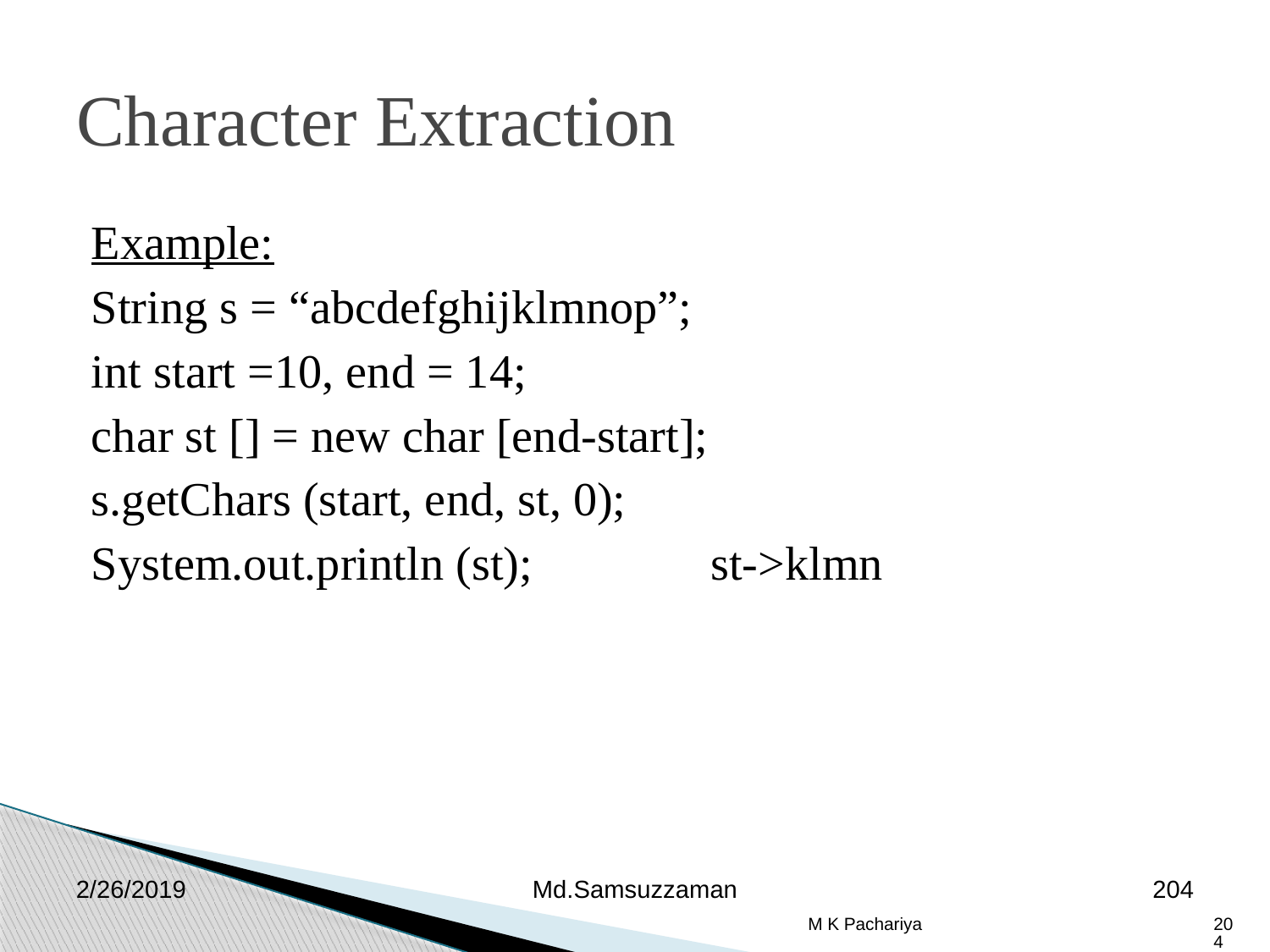

Character Extraction
Example:
String s = “abcdefghijklmnop”;
int start =10, end = 14;
char st [] = new char [end-start];
s.getChars (start, end, st, 0);
System.out.println (st);               st->klmn

2/26/2019
Md.Samsuzzaman
204
M K Pachariya
204